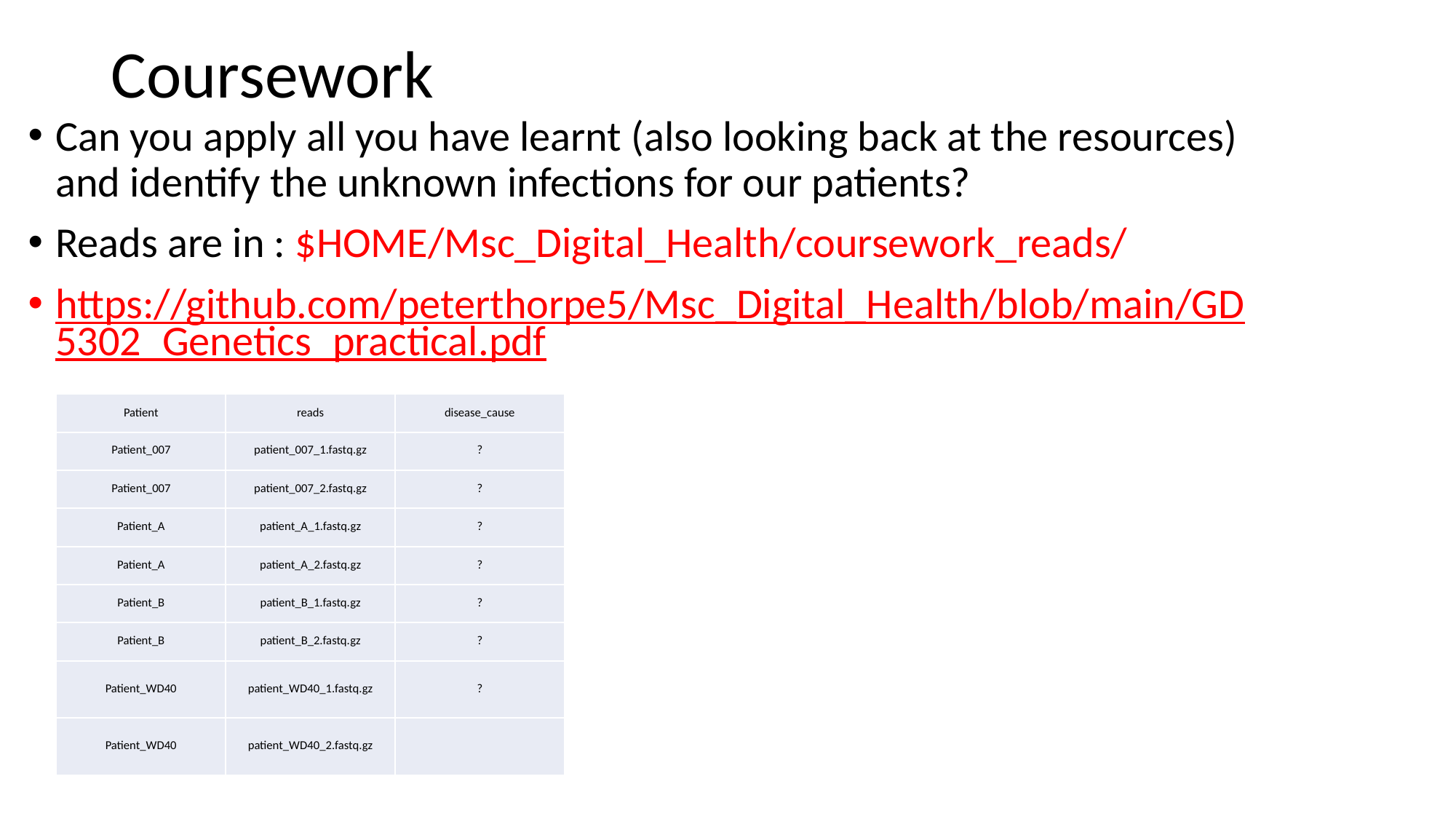

# Coursework
Can you apply all you have learnt (also looking back at the resources) and identify the unknown infections for our patients?
Reads are in : $HOME/Msc_Digital_Health/coursework_reads/
https://github.com/peterthorpe5/Msc_Digital_Health/blob/main/GD5302_Genetics_practical.pdf
| Patient | reads | disease\_cause |
| --- | --- | --- |
| Patient\_007 | patient\_007\_1.fastq.gz | ? |
| Patient\_007 | patient\_007\_2.fastq.gz | ? |
| Patient\_A | patient\_A\_1.fastq.gz | ? |
| Patient\_A | patient\_A\_2.fastq.gz | ? |
| Patient\_B | patient\_B\_1.fastq.gz | ? |
| Patient\_B | patient\_B\_2.fastq.gz | ? |
| Patient\_WD40 | patient\_WD40\_1.fastq.gz | ? |
| Patient\_WD40 | patient\_WD40\_2.fastq.gz |  |